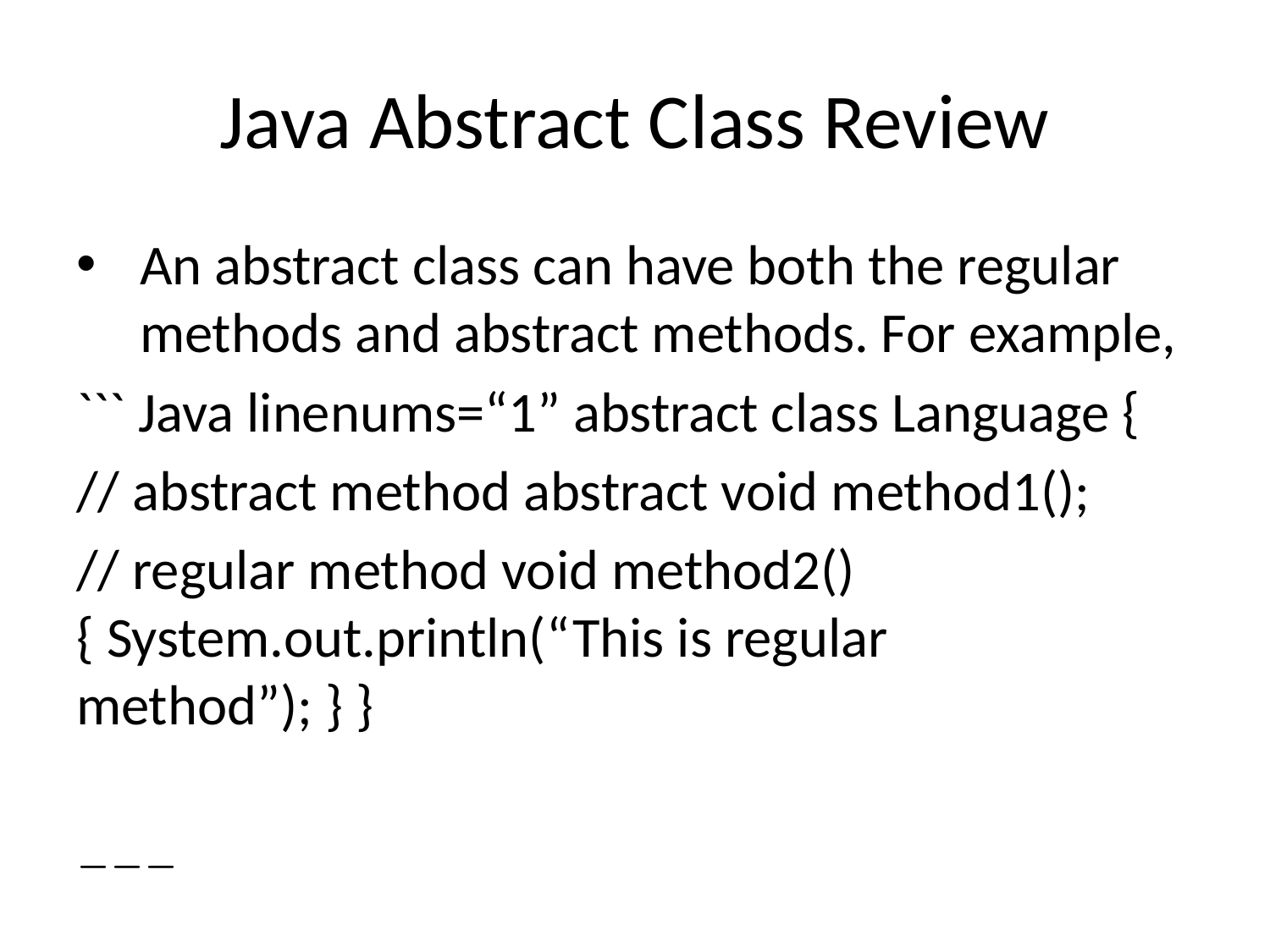

# Java Abstract Class Review
An abstract class can have both the regular methods and abstract methods. For example,
``` Java linenums=“1” abstract class Language {
// abstract method abstract void method1();
// regular method void method2() { System.out.println(“This is regular method”); } }

---

<style scoped>section{ font-size: 25px; }</style>

## Java Abstract Method Review

- A method that doesn't have its body is known as an abstract method. We use the same abstract keyword to create abstract methods. For example,

``` Java linenums="1"
abstract void display();
Here, display() is an abstract method. The body of display() is replaced by ;.
If a class contains an abstract method, then the class should be declared abstract. Otherwise, it will generate an error. For example,
``` Java linenums=“1” // error // class should be abstract class Language {
// abstract method abstract void method1(); }

---

## Java Abstract Class and Method Example

- Though abstract classes cannot be instantiated, we can create subclasses from it. We can then access members of the abstract class using the object of the subclass.

---

## Java Abstract Class and Method Example

``` Java linenums="1"
abstract class Language {

  // method of abstract class
  public void display() {
    System.out.println("This is Java Programming");
  }
}

class Main extends Language {

  public static void main(String[] args) {

    // create an object of Main
    Main obj = new Main();

    // access method of abstract class
    // using object of Main class
    obj.display();
  }
}